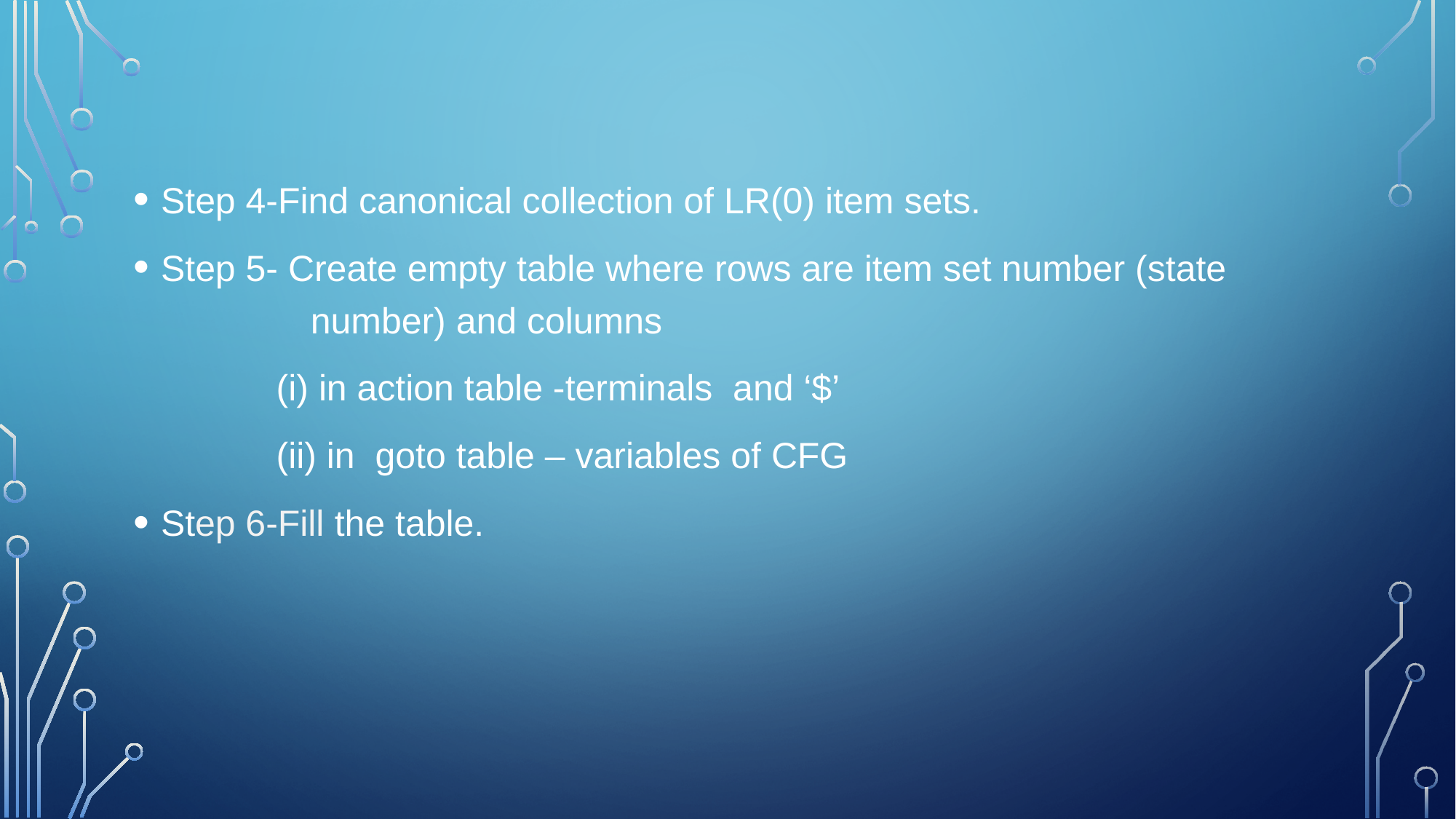

Step 4-Find canonical collection of LR(0) item sets.
Step 5- Create empty table where rows are item set number (state     	    number) and columns
              (i) in action table -terminals  and ‘$’
              (ii) in  goto table – variables of CFG
Step 6-Fill the table.